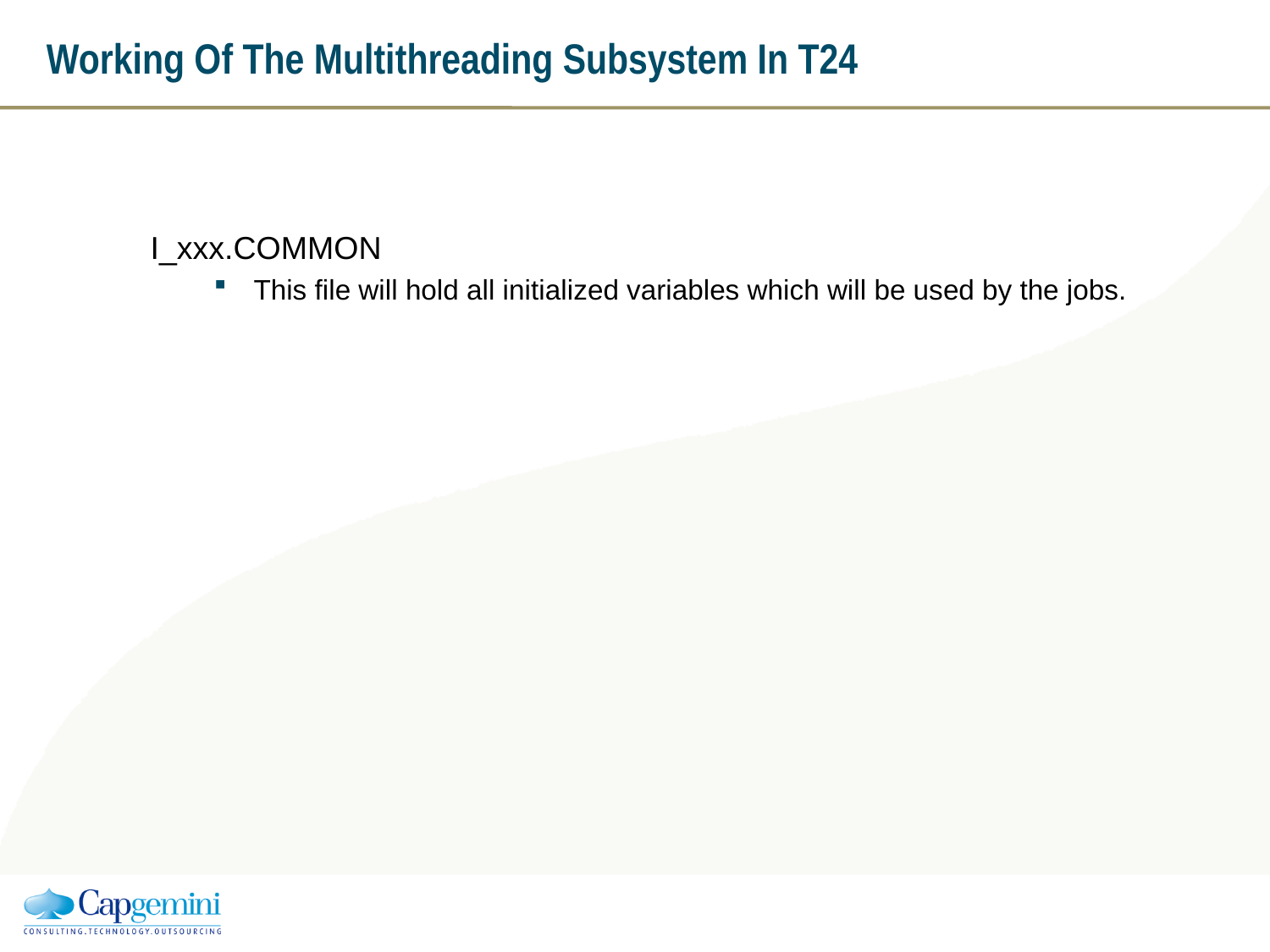

Working Of The Multithreading Subsystem In T24
I_xxx.COMMON
This file will hold all initialized variables which will be used by the jobs.